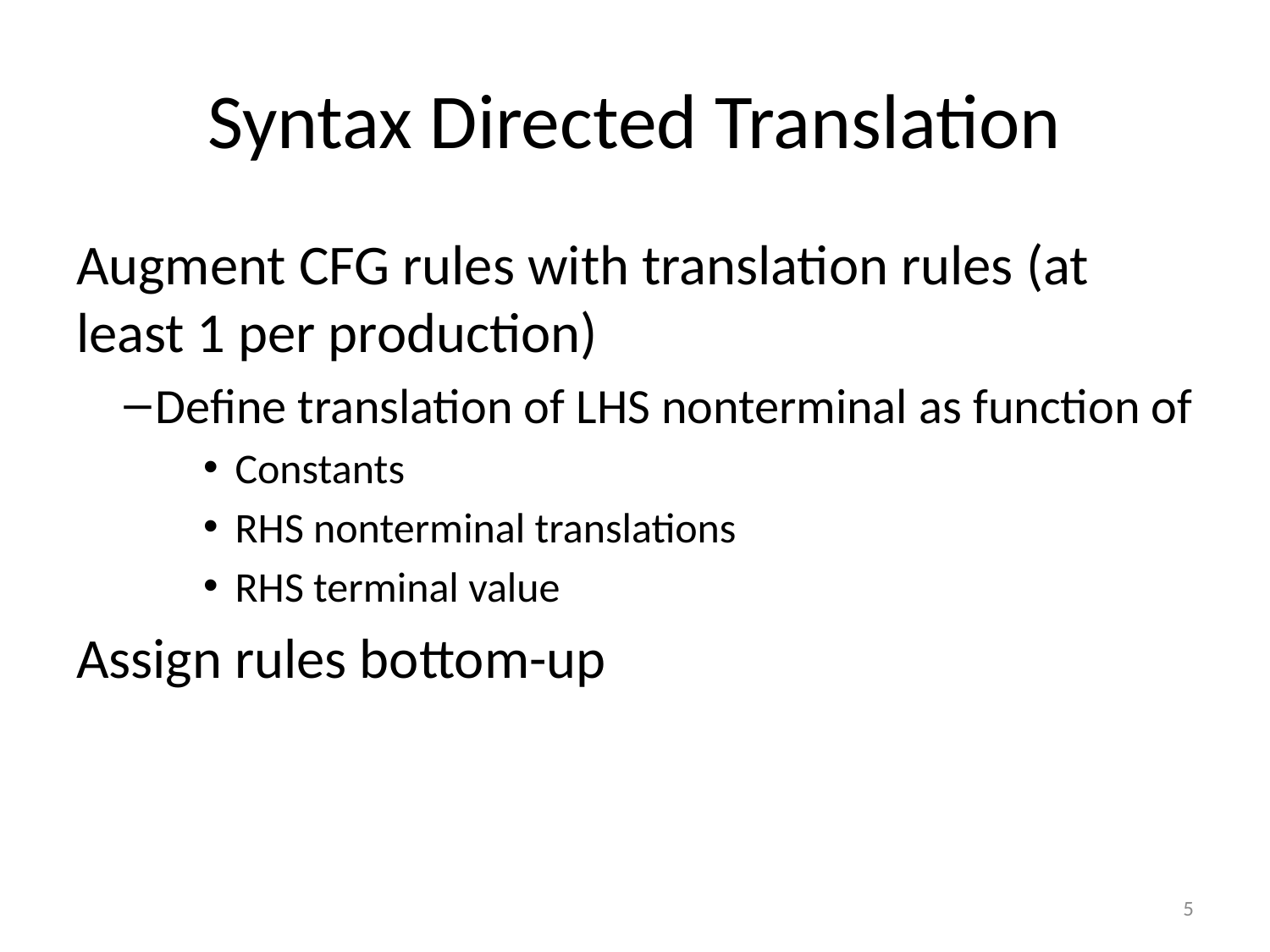

# Syntax Directed Translation
Augment CFG rules with translation rules (at least 1 per production)
Define translation of LHS nonterminal as function of
Constants
RHS nonterminal translations
RHS terminal value
Assign rules bottom-up
5